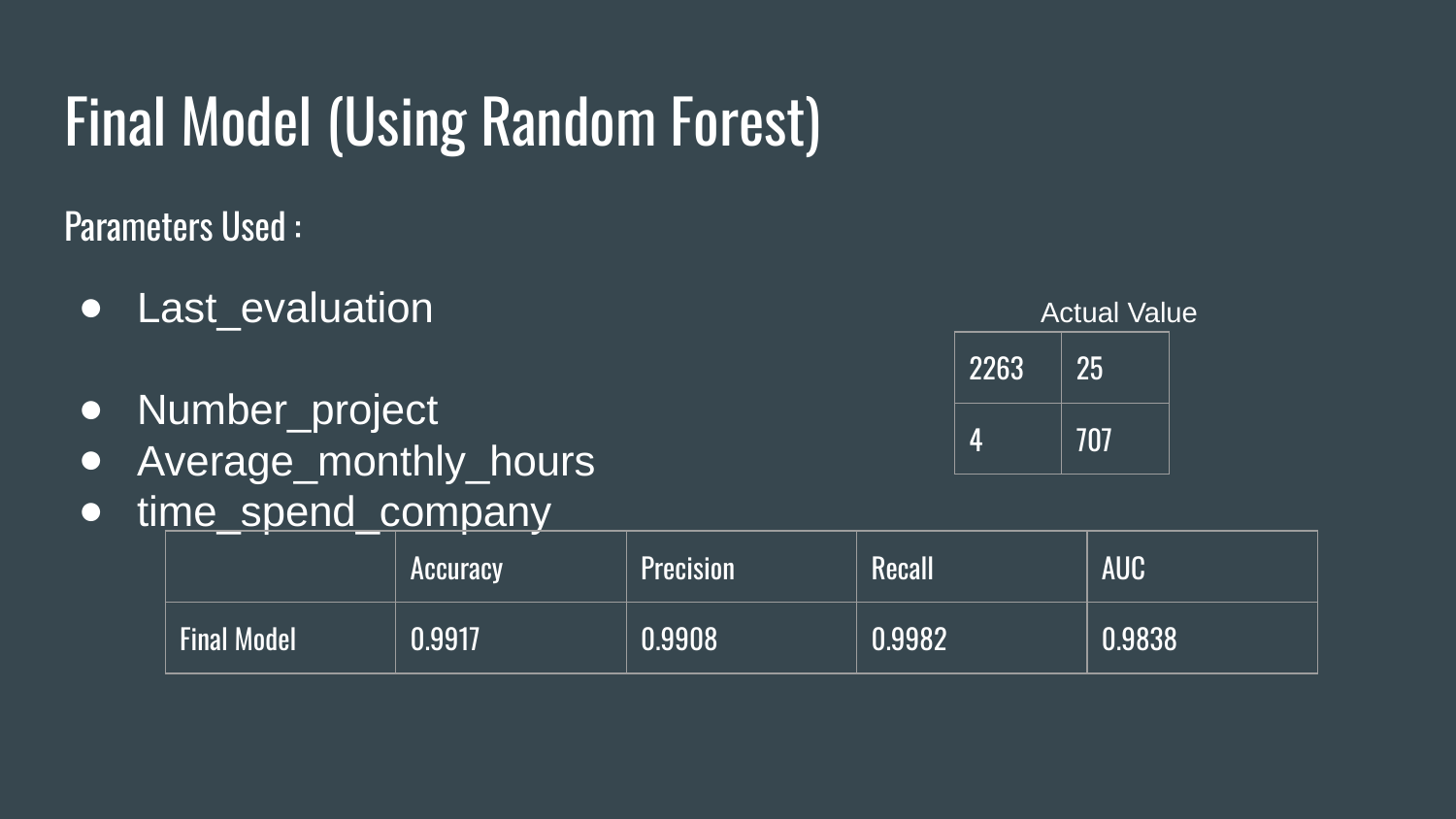

# Final Model (Using Random Forest)
Parameters Used :
Last_evaluation                                                   Actual Value
Number_project
Average_monthly_hours
time_spend_company
| 2263 | 25 |
| --- | --- |
| 4 | 707 |
|  | Accuracy | Precision | Recall | AUC |
| --- | --- | --- | --- | --- |
| Final Model | 0.9917 | 0.9908 | 0.9982 | 0.9838 |